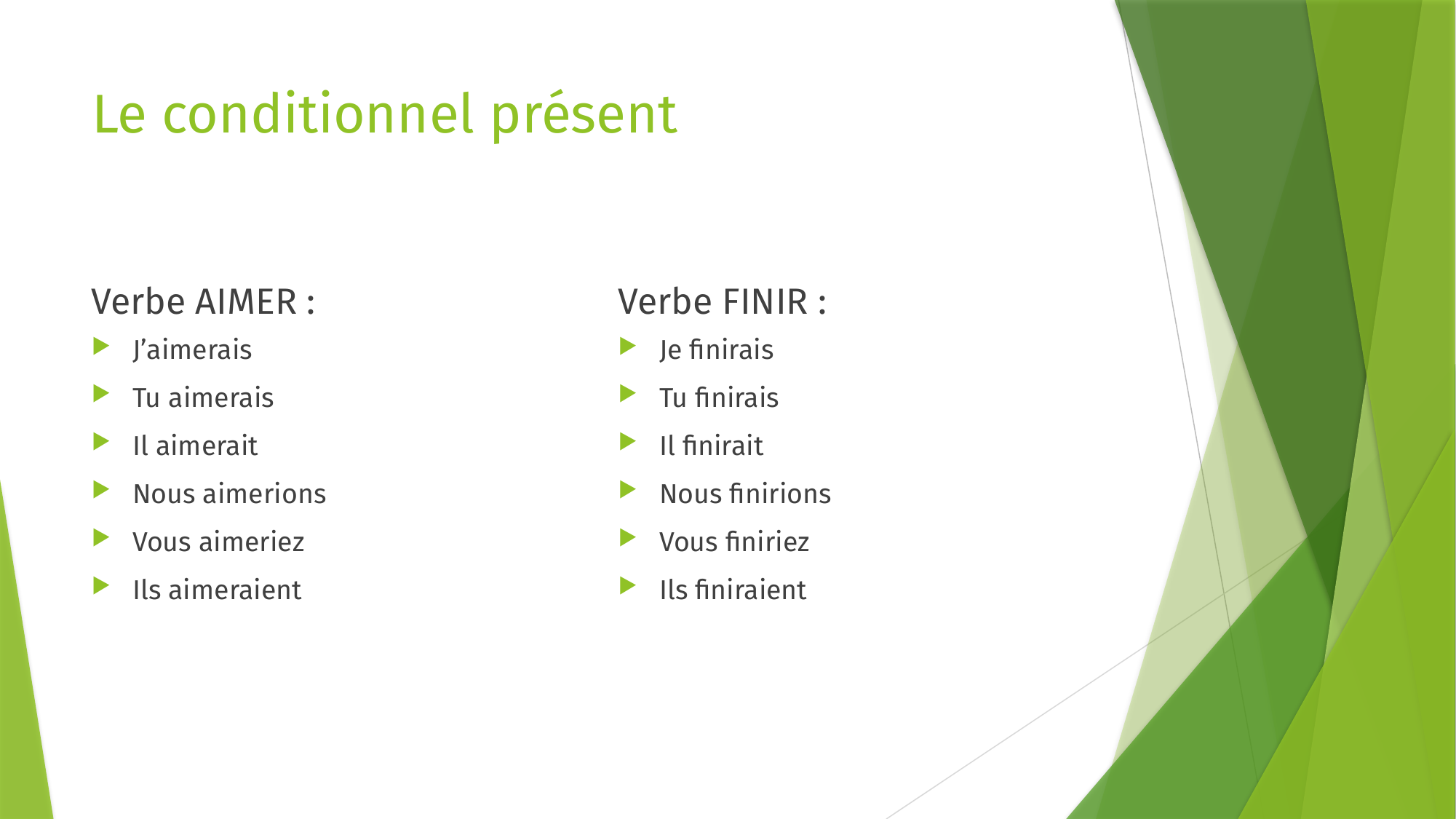

# Le conditionnel présent

Verbe AIMER :
Verbe FINIR :
J’aimerais
Tu aimerais
Il aimerait
Nous aimerions
Vous aimeriez
Ils aimeraient

Je finirais
Tu finirais
Il finirait
Nous finirions
Vous finiriez
Ils finiraient